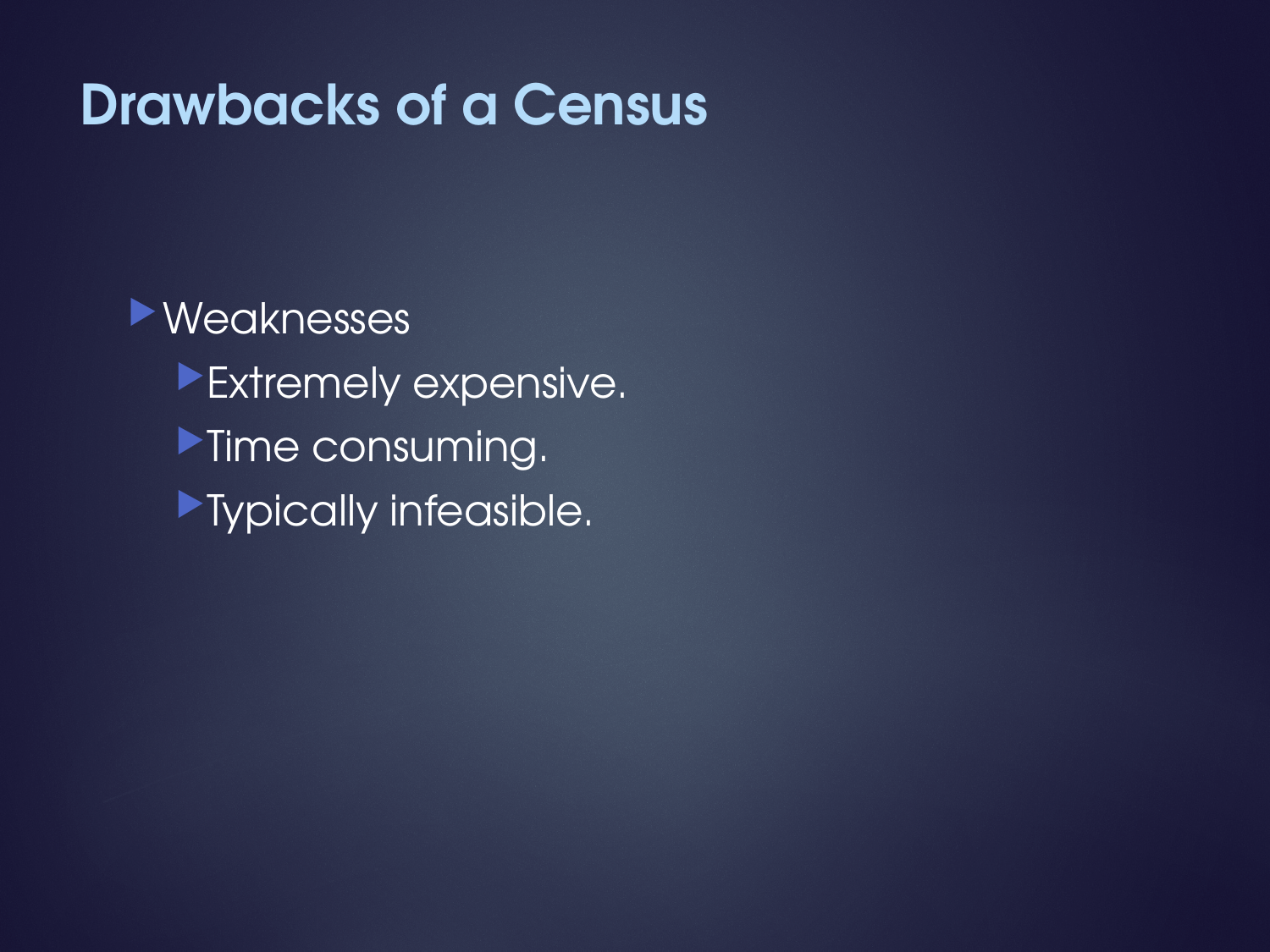

# Drawbacks of a Census
Weaknesses
Extremely expensive.
Time consuming.
Typically infeasible.